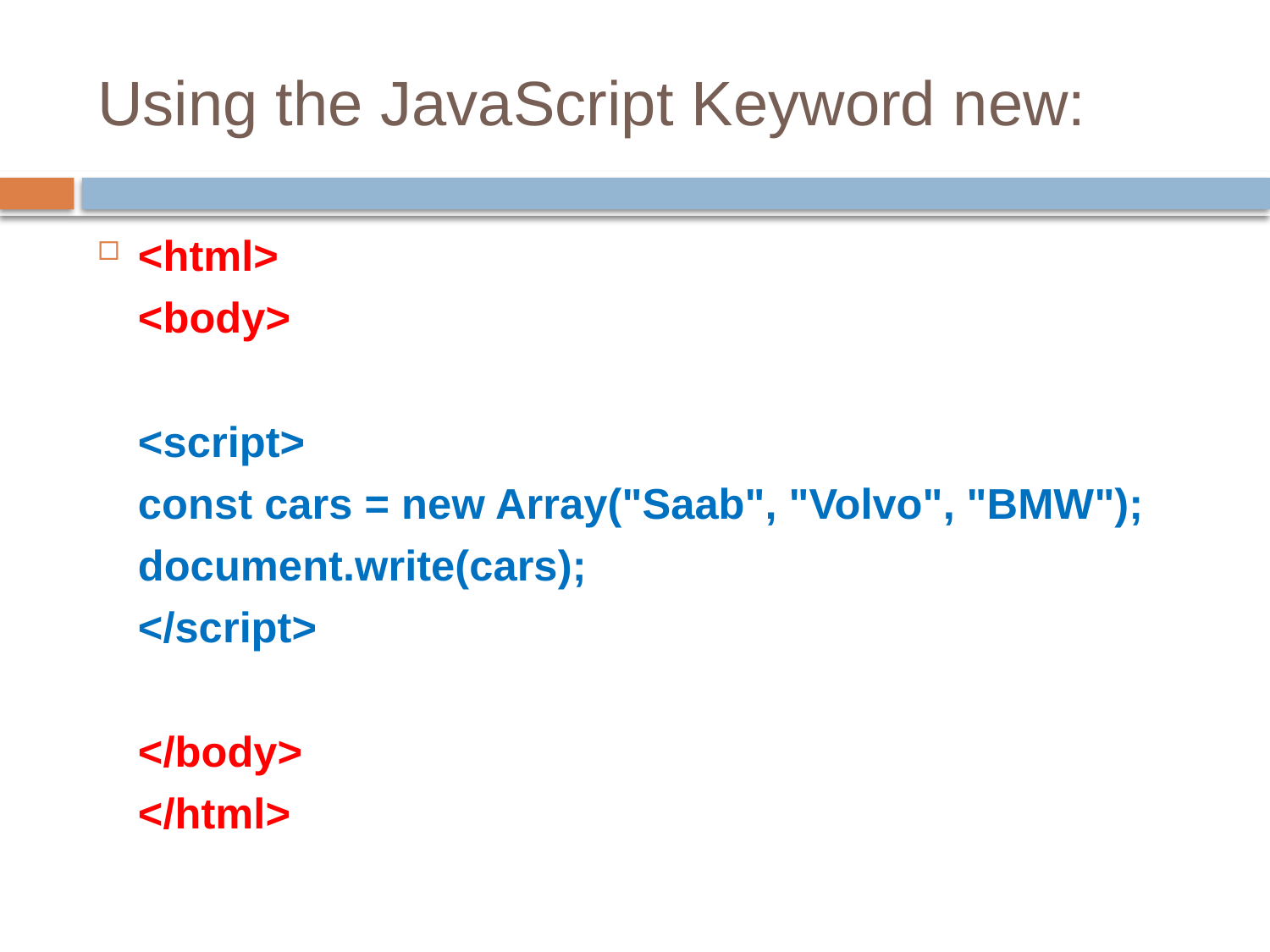

# Using the JavaScript Keyword new:
<html>
	<body>

	<script>
	const cars = new Array("Saab", "Volvo", "BMW");
	document.write(cars);
	</script>

	</body>
	</html>